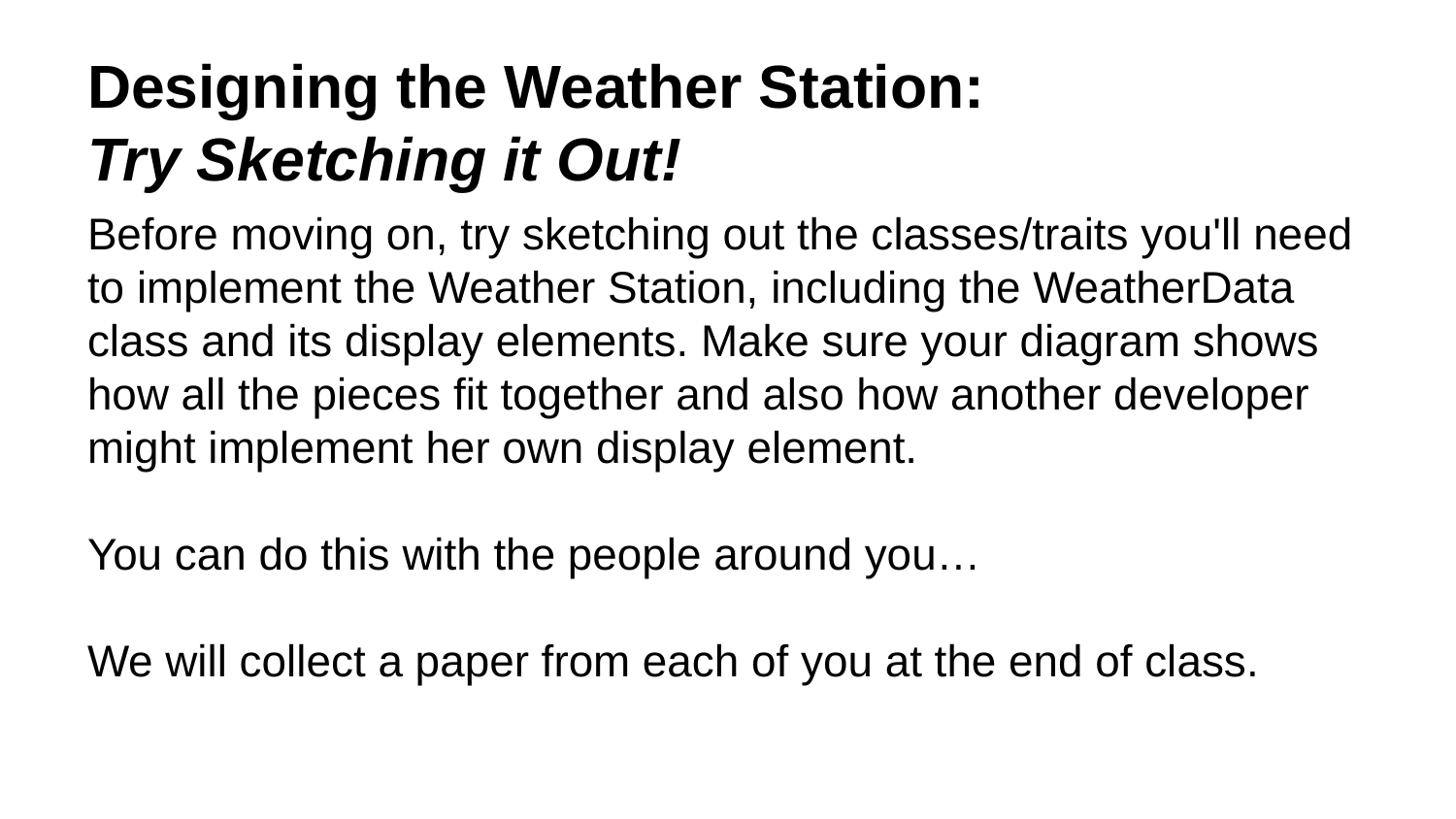

# Designing the Weather Station: Try Sketching it Out!
Before moving on, try sketching out the classes/traits you'll need to implement the Weather Station, including the WeatherData class and its display elements. Make sure your diagram shows how all the pieces fit together and also how another developer might implement her own display element.

You can do this with the people around you…

We will collect a paper from each of you at the end of class.